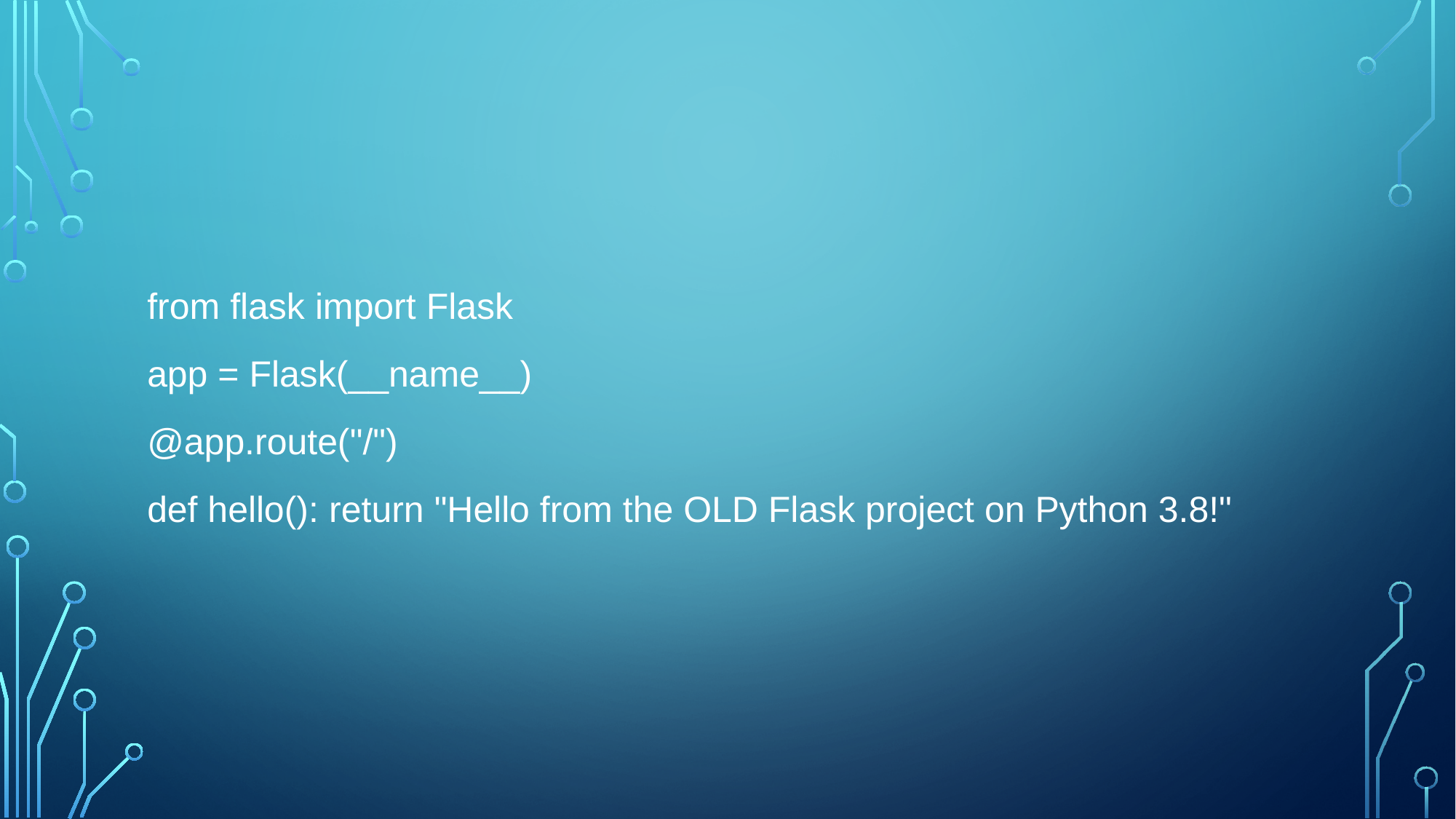

#
from flask import Flask
app = Flask(__name__)
@app.route("/")
def hello(): return "Hello from the OLD Flask project on Python 3.8!"